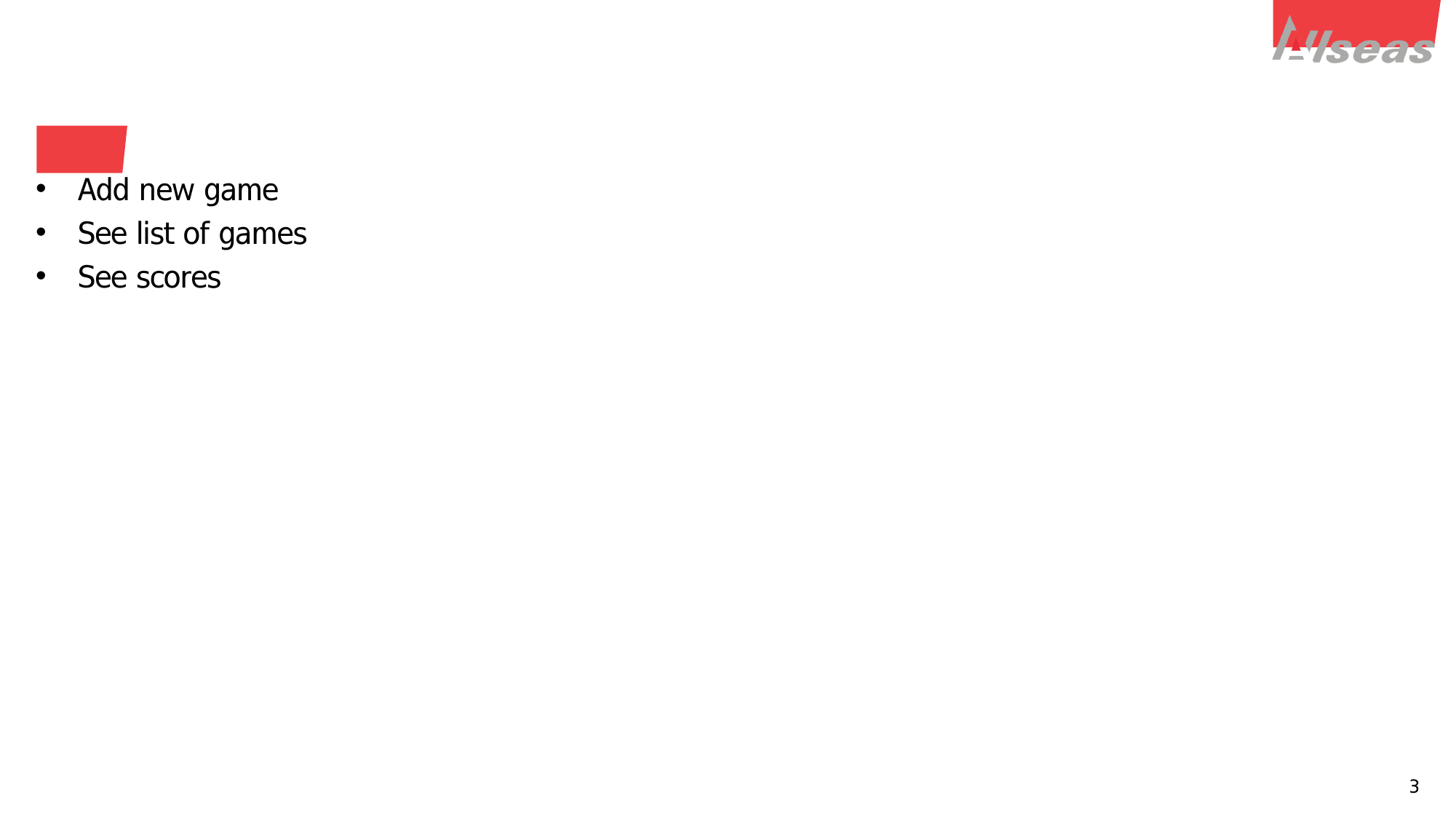

#
Add new game
See list of games
See scores